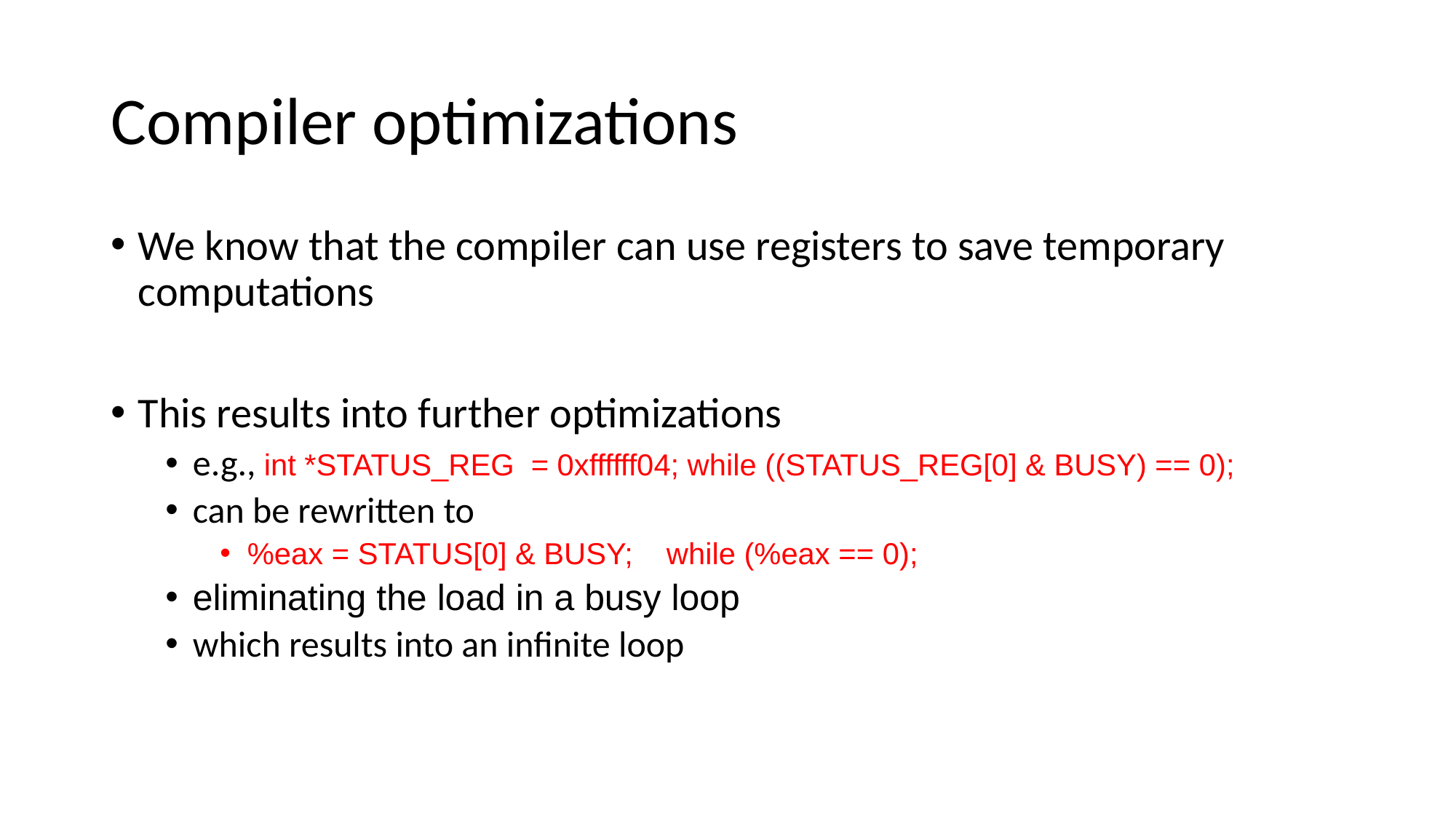

# Compiler optimizations
We know that the compiler can use registers to save temporary computations

This results into further optimizations
e.g., int *STATUS_REG  = 0xffffff04; while ((STATUS_REG[0] & BUSY) == 0);
can be rewritten to
%eax = STATUS[0] & BUSY;    while (%eax == 0);
eliminating the load in a busy loop
which results into an infinite loop